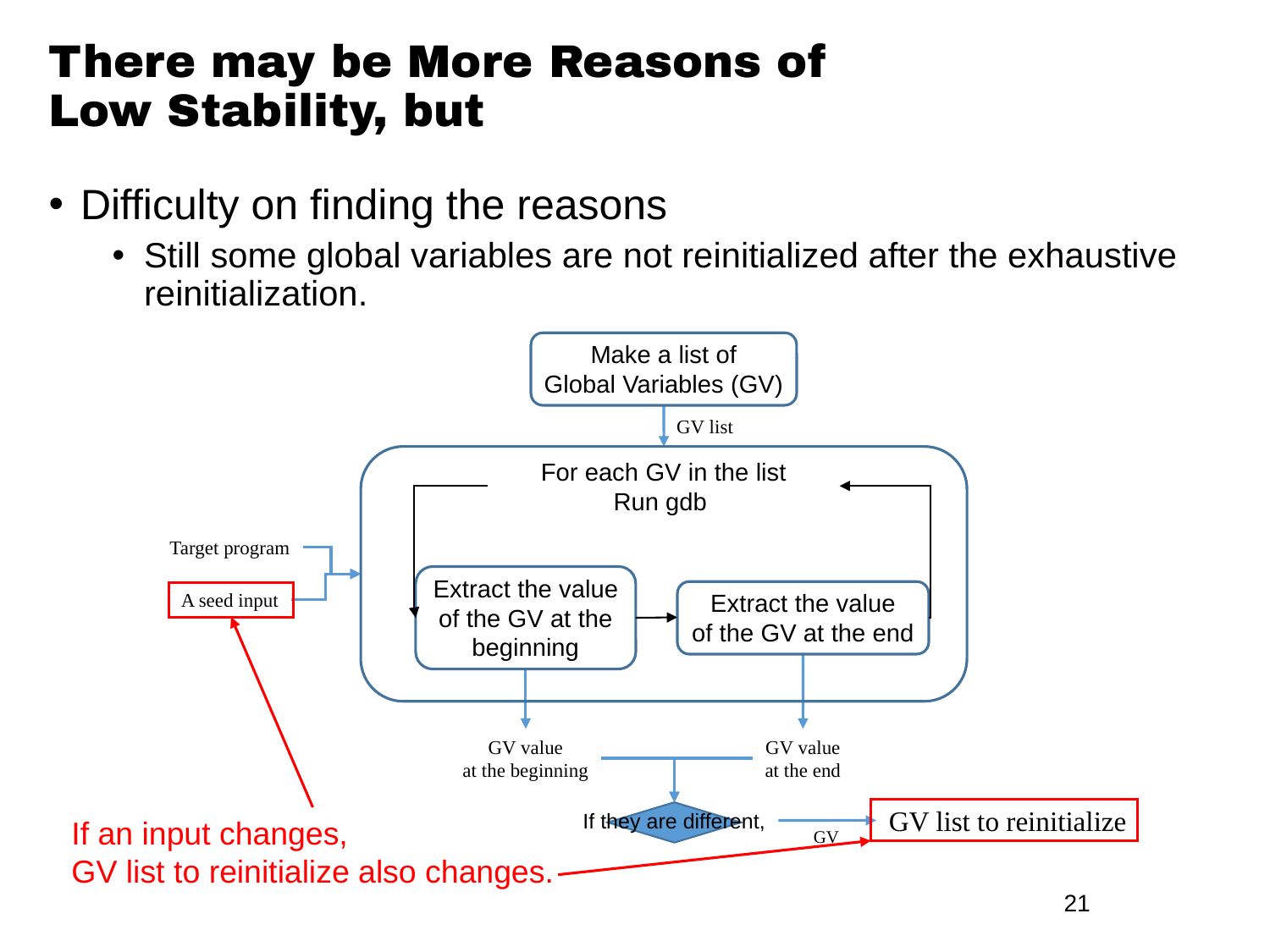

# There may be More Reasons of Low Stability, but
Difficulty on finding the reasons
Still some global variables are not reinitialized after the exhaustive reinitialization.

Make a list of
Global Variables (GV)
GV list

For each GV in the list
Run gdb
Target program
Extract the value
of the GV at the beginning

A seed input
Extract the value
of the GV at the end

GV value
at the beginning
GV value
at the end
GV list to reinitialize

If they are different,

If an input changes,
GV list to reinitialize also changes.
GV